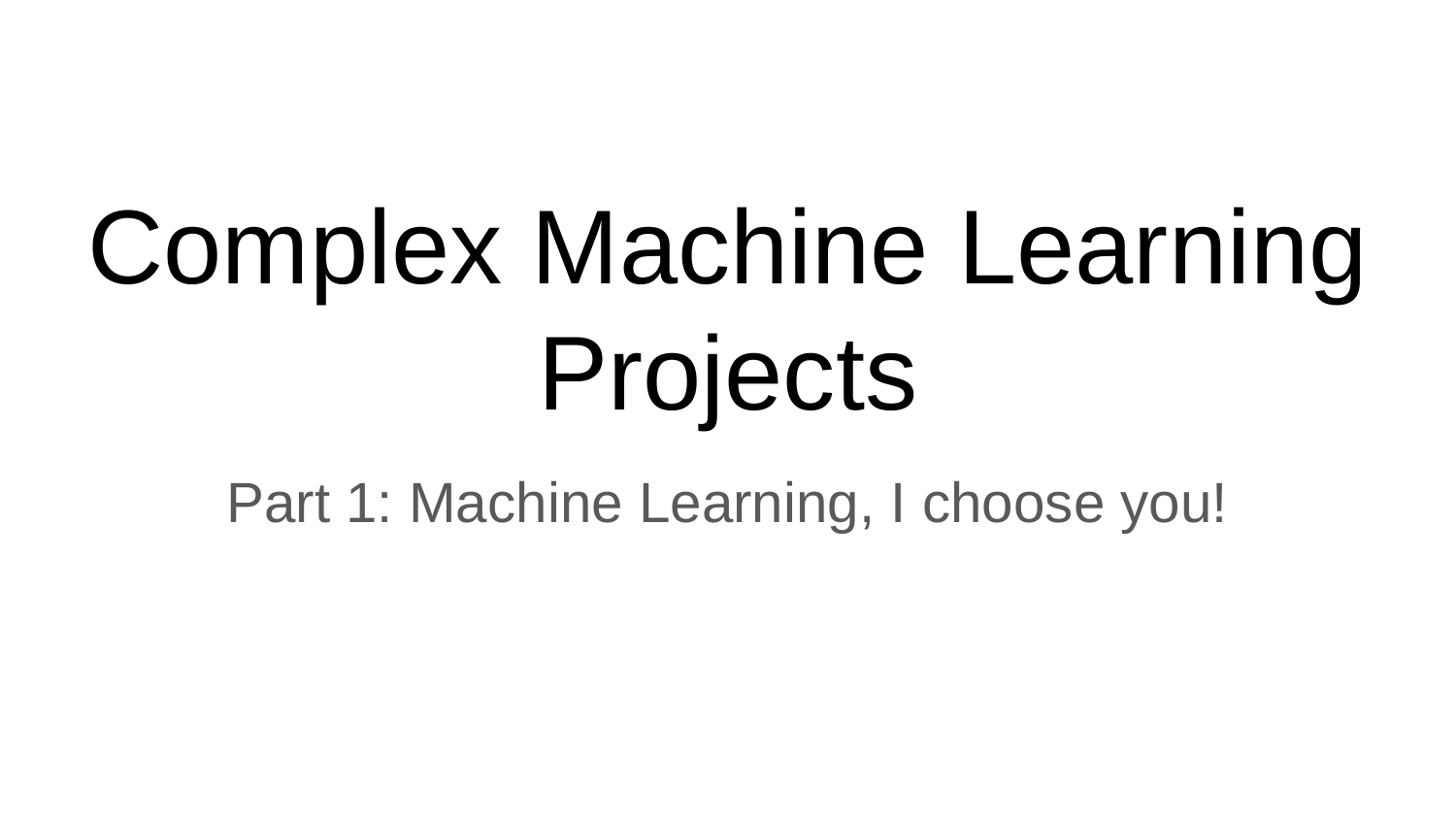

# Complex Machine Learning Projects
Part 1: Machine Learning, I choose you!